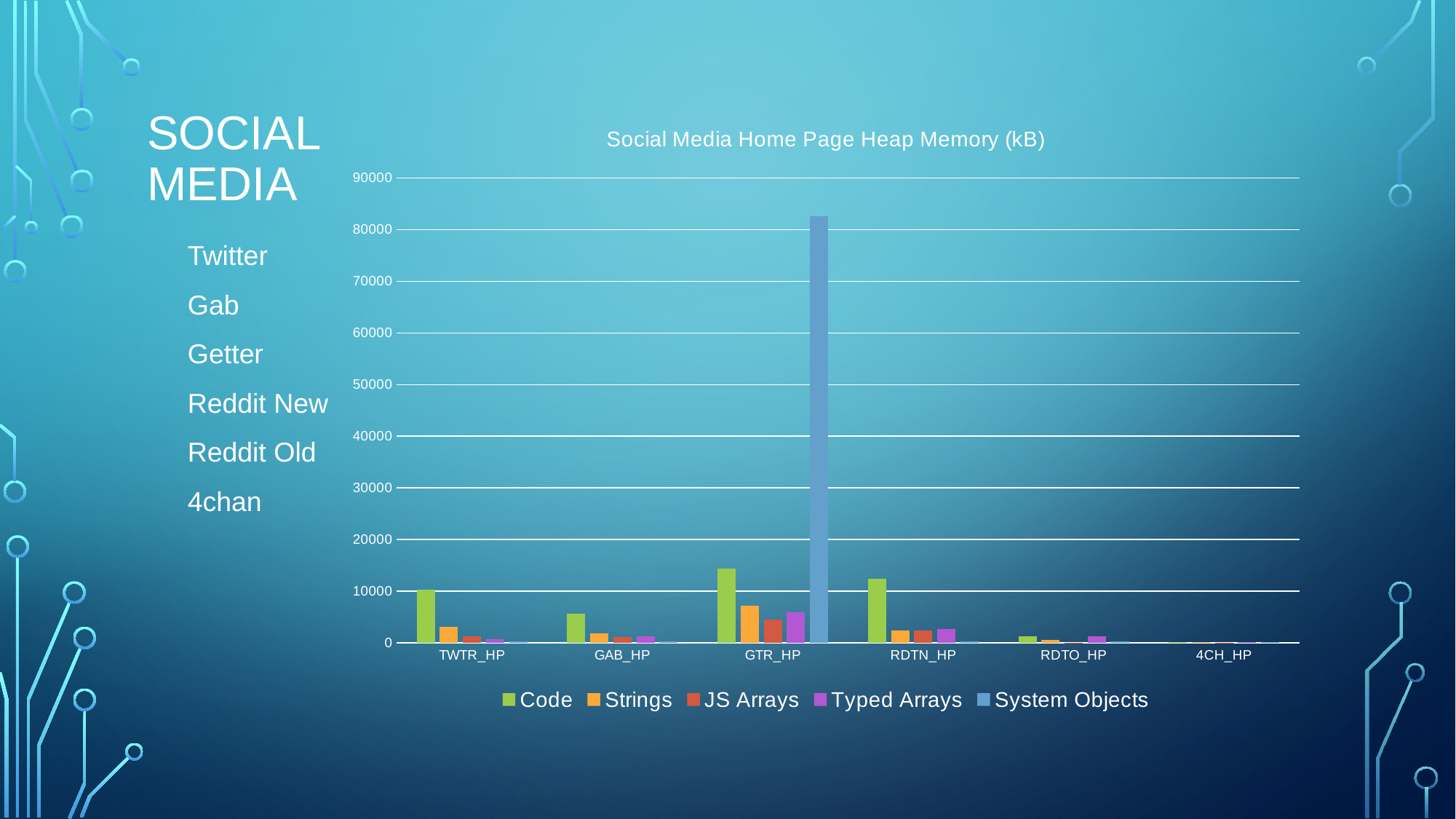

# Social Media

### Chart: Social Media Home Page Heap Memory (kB)

| Category |  |  |  |  |  |
|---|---|---|---|---|---|
| TWTR_HP | 10365.0 | 3154.0 | 1212.0 | 668.0 | 320.0 |
| GAB_HP | 5596.0 | 1891.0 | 1114.0 | 1226.0 | 365.0 |
| GTR_HP | 14414.0 | 7158.0 | 4468.0 | 5911.0 | 82594.0 |
| RDTN_HP | 12413.0 | 2444.0 | 2371.0 | 2724.0 | 297.0 |
| RDTO_HP | 1334.0 | 525.0 | 51.0 | 1248.0 | 298.0 |
| 4CH_HP | 136.0 | 102.0 | 3.0 | 102.0 | 161.0 |
Twitter
Gab
Getter
Reddit New
Reddit Old
4chan